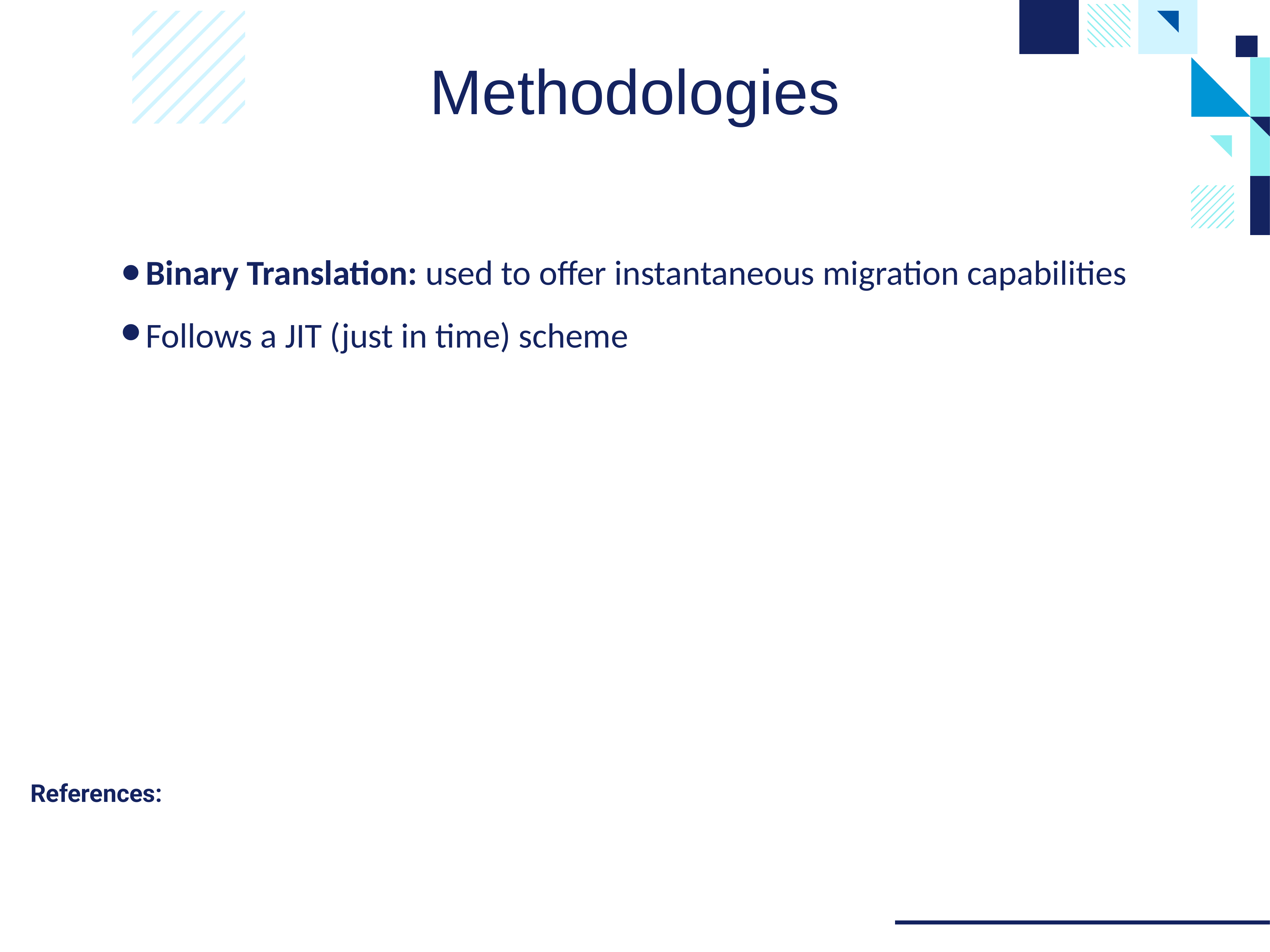

# Methodologies
Binary Translation: used to offer instantaneous migration capabilities
Follows a JIT (just in time) scheme
References: